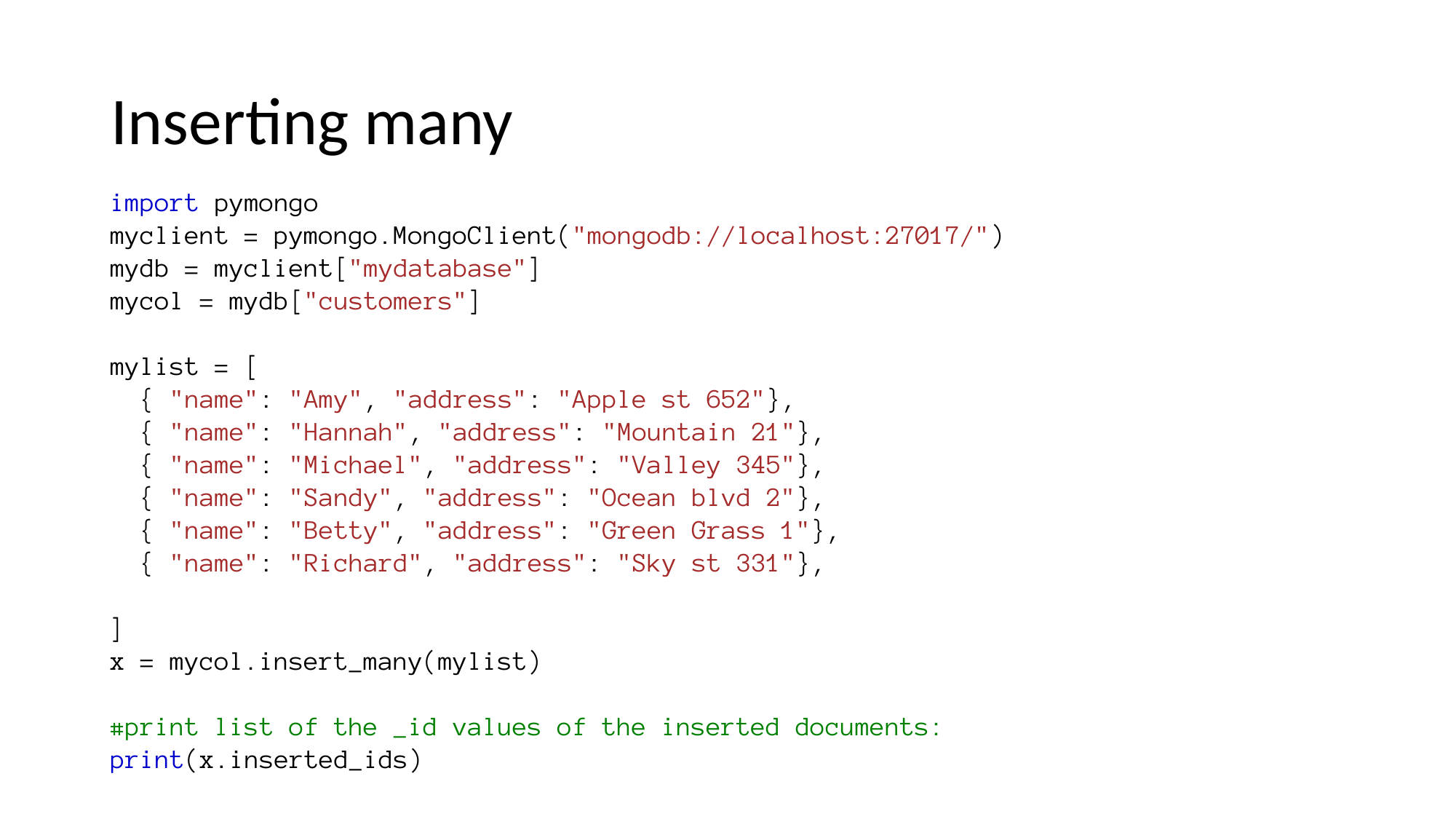

# Inserting many

import pymongo
myclient = pymongo.MongoClient("mongodb://localhost:27017/")
mydb = myclient["mydatabase"]
mycol = mydb["customers"]
mylist = [
  { "name": "Amy", "address": "Apple st 652"},
  { "name": "Hannah", "address": "Mountain 21"},
  { "name": "Michael", "address": "Valley 345"},
  { "name": "Sandy", "address": "Ocean blvd 2"},
  { "name": "Betty", "address": "Green Grass 1"},
  { "name": "Richard", "address": "Sky st 331"},
]
x = mycol.insert_many(mylist)
#print list of the _id values of the inserted documents:
print(x.inserted_ids)